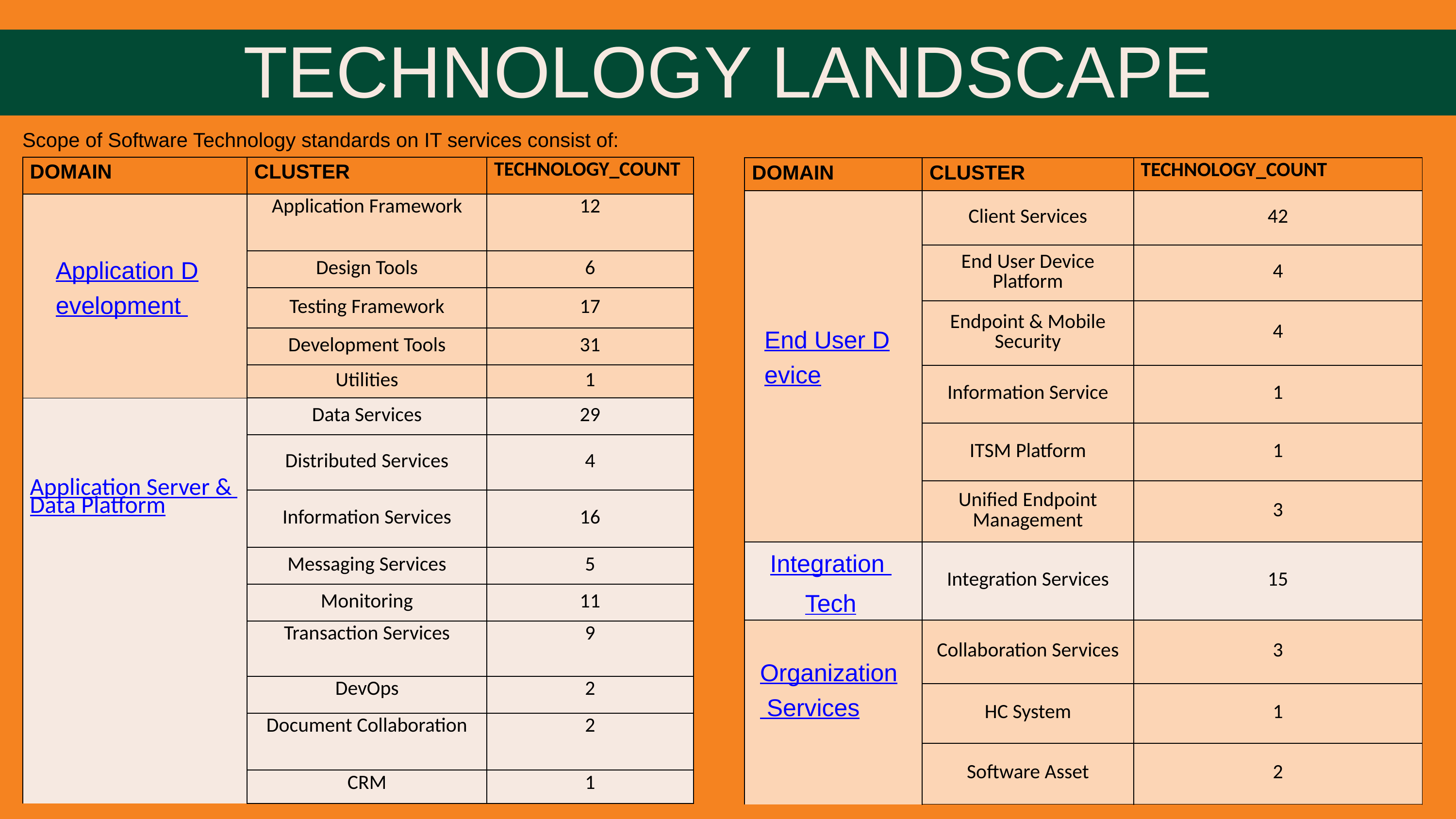

TECHNOLOGY LANDSCAPE
Scope of Software Technology standards on IT services consist of:
| DOMAIN | CLUSTER | TECHNOLOGY\_COUNT |
| --- | --- | --- |
|  | Application Framework | 12 |
|  | Design Tools | 6 |
|  | Testing Framework | 17 |
|  | Development Tools | 31 |
|  | Utilities | 1 |
| Application Server & Data Platform | Data Services | 29 |
|  | Distributed Services | 4 |
|  | Information Services | 16 |
|  | Messaging Services | 5 |
|  | Monitoring | 11 |
|  | Transaction Services | 9 |
|  | DevOps | 2 |
|  | Document Collaboration | 2 |
|  | CRM | 1 |
| DOMAIN | CLUSTER | TECHNOLOGY\_COUNT |
| --- | --- | --- |
|  | Client Services | 42 |
|  | End User Device Platform | 4 |
|  | Endpoint & Mobile Security | 4 |
|  | Information Service | 1 |
|  | ITSM Platform | 1 |
|  | Unified Endpoint Management | 3 |
|  | Integration Services | 15 |
|  | Collaboration Services | 3 |
|  | HC System | 1 |
|  | Software Asset | 2 |
Application Development
End User Device
Integration
Tech
Organization Services